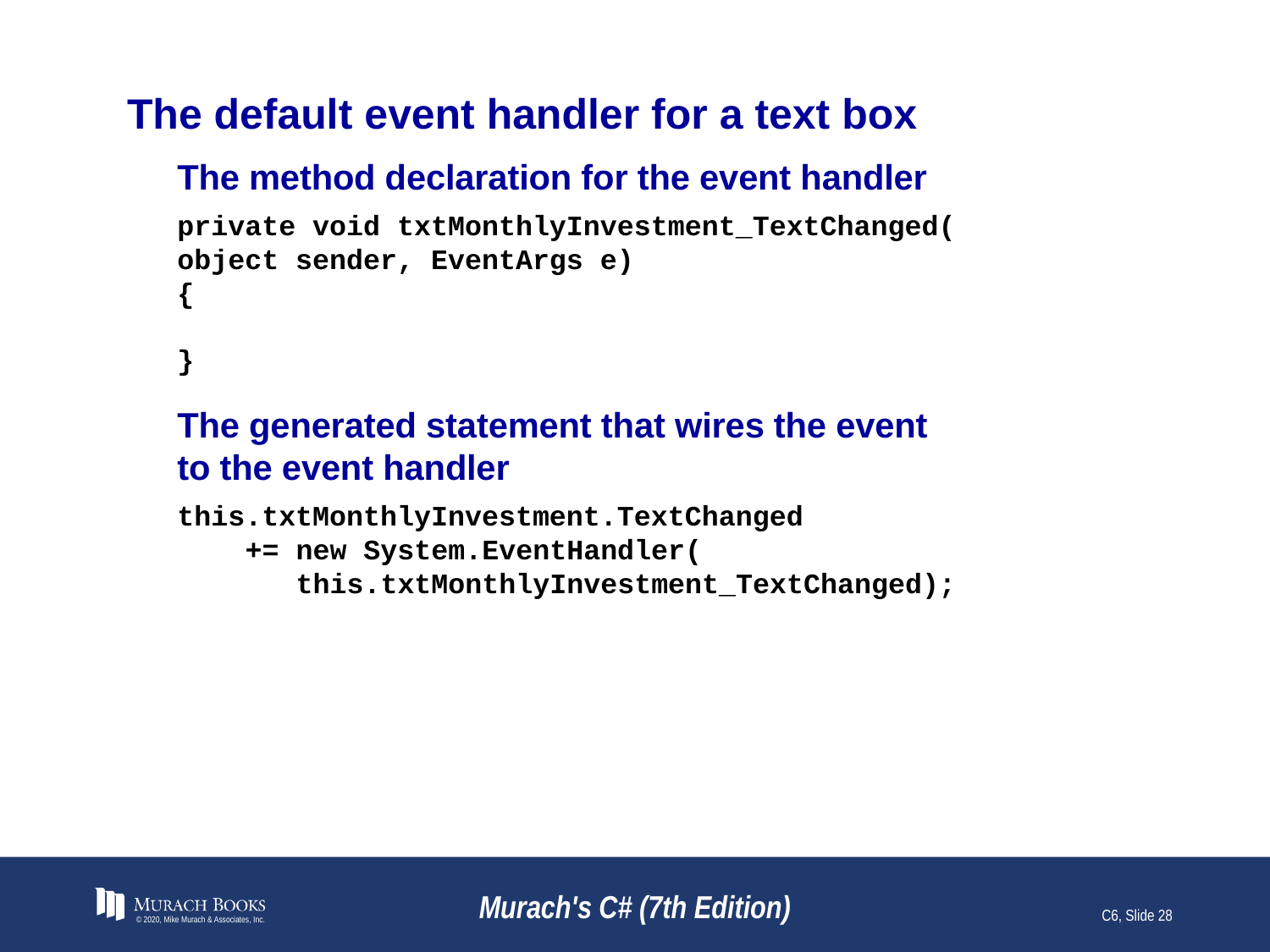

# The default event handler for a text box
The method declaration for the event handler
private void txtMonthlyInvestment_TextChanged(
object sender, EventArgs e)
{

}
The generated statement that wires the event
to the event handler
this.txtMonthlyInvestment.TextChanged
    += new System.EventHandler(
       this.txtMonthlyInvestment_TextChanged);

© 2020, Mike Murach & Associates, Inc.
Murach's C# (7th Edition)

C6, Slide 28